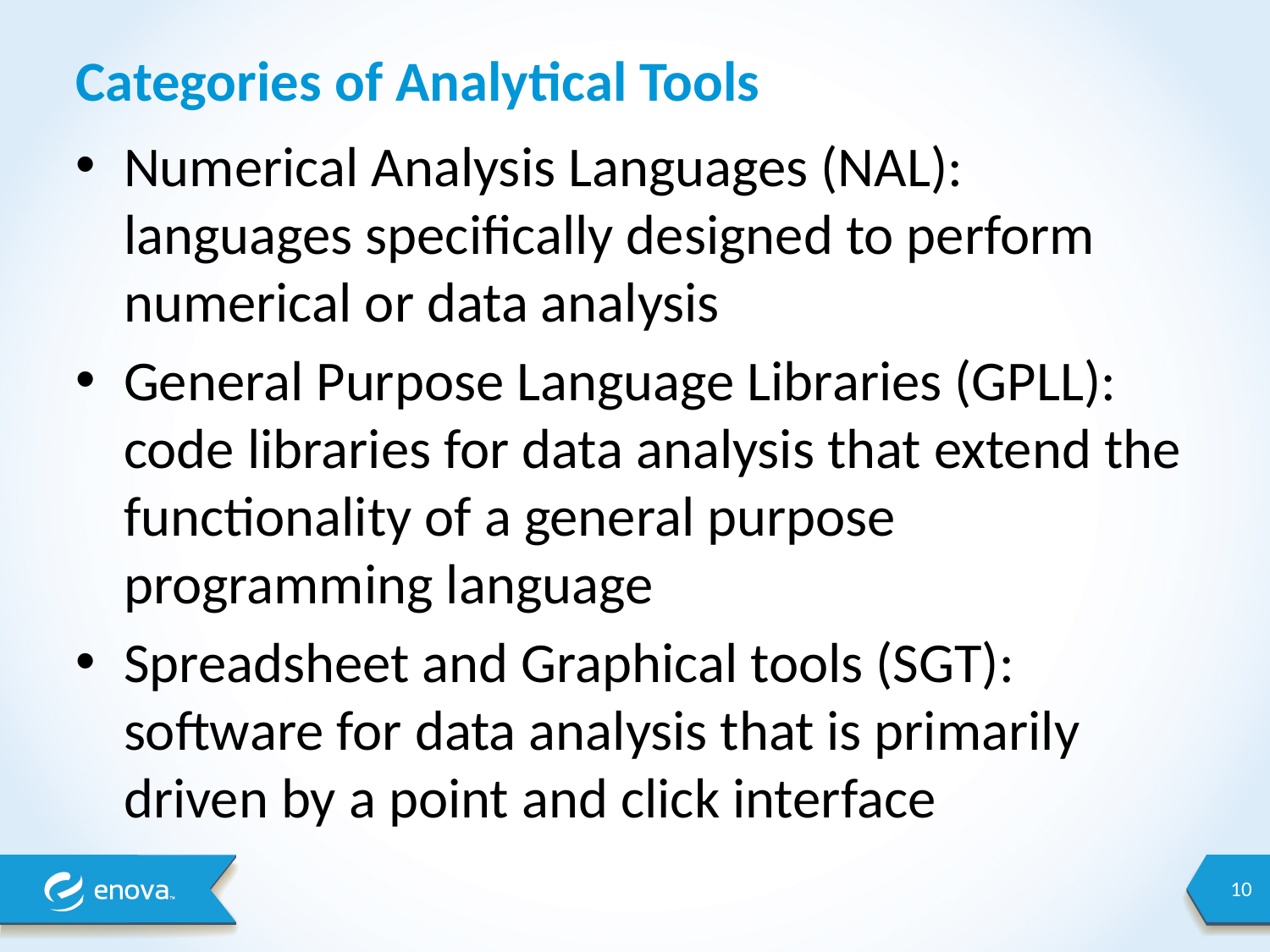

# Categories of Analytical Tools
Numerical Analysis Languages (NAL): languages specifically designed to perform numerical or data analysis
General Purpose Language Libraries (GPLL): code libraries for data analysis that extend the functionality of a general purpose programming language
Spreadsheet and Graphical tools (SGT): software for data analysis that is primarily driven by a point and click interface